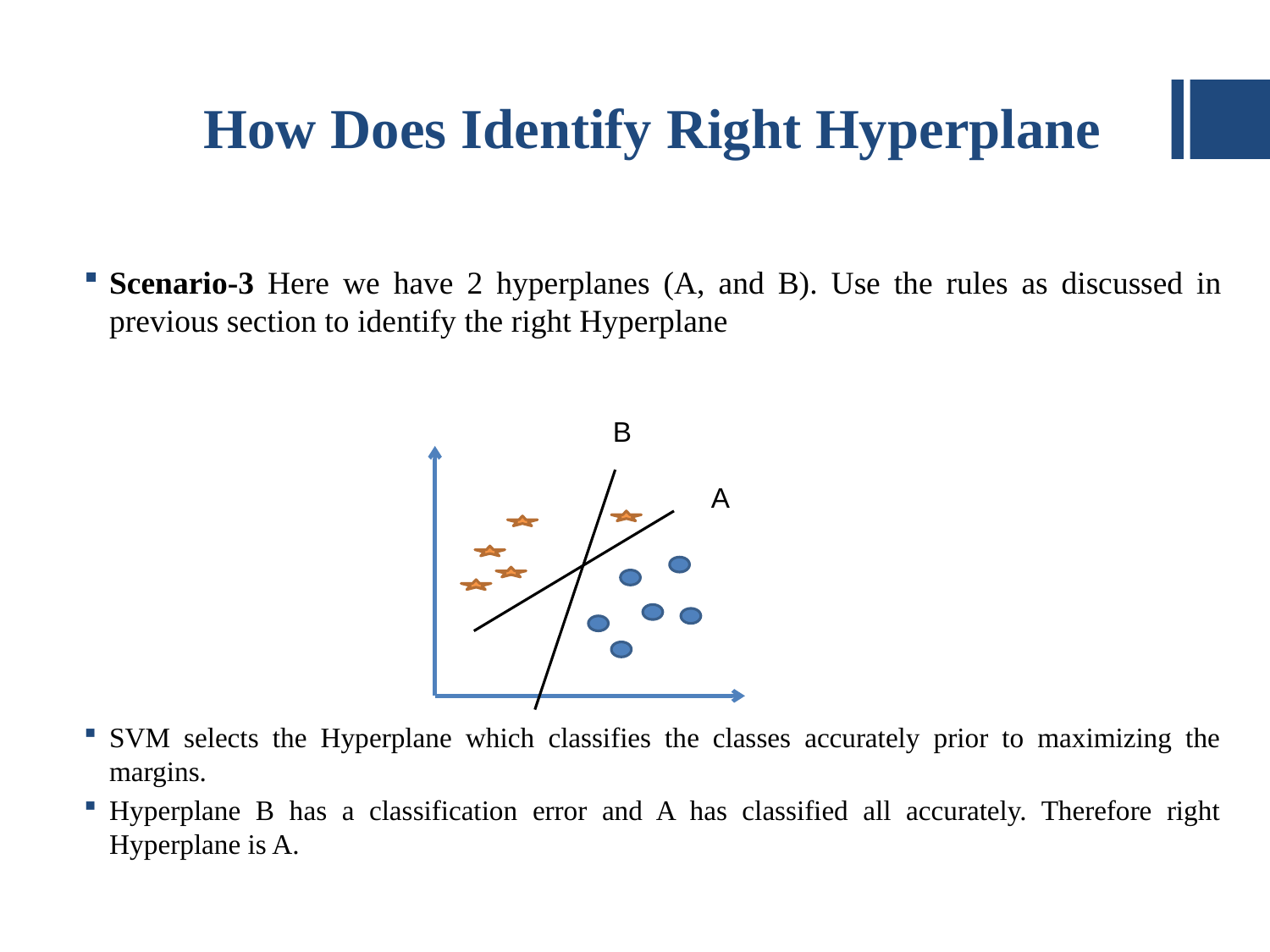

# How Does Identify Right Hyperplane
Scenario-3 Here we have 2 hyperplanes (A, and B). Use the rules as discussed in previous section to identify the right Hyperplane

SVM selects the Hyperplane which classifies the classes accurately prior to maximizing the margins.
Hyperplane B has a classification error and A has classified all accurately. Therefore right Hyperplane is A.
B
A